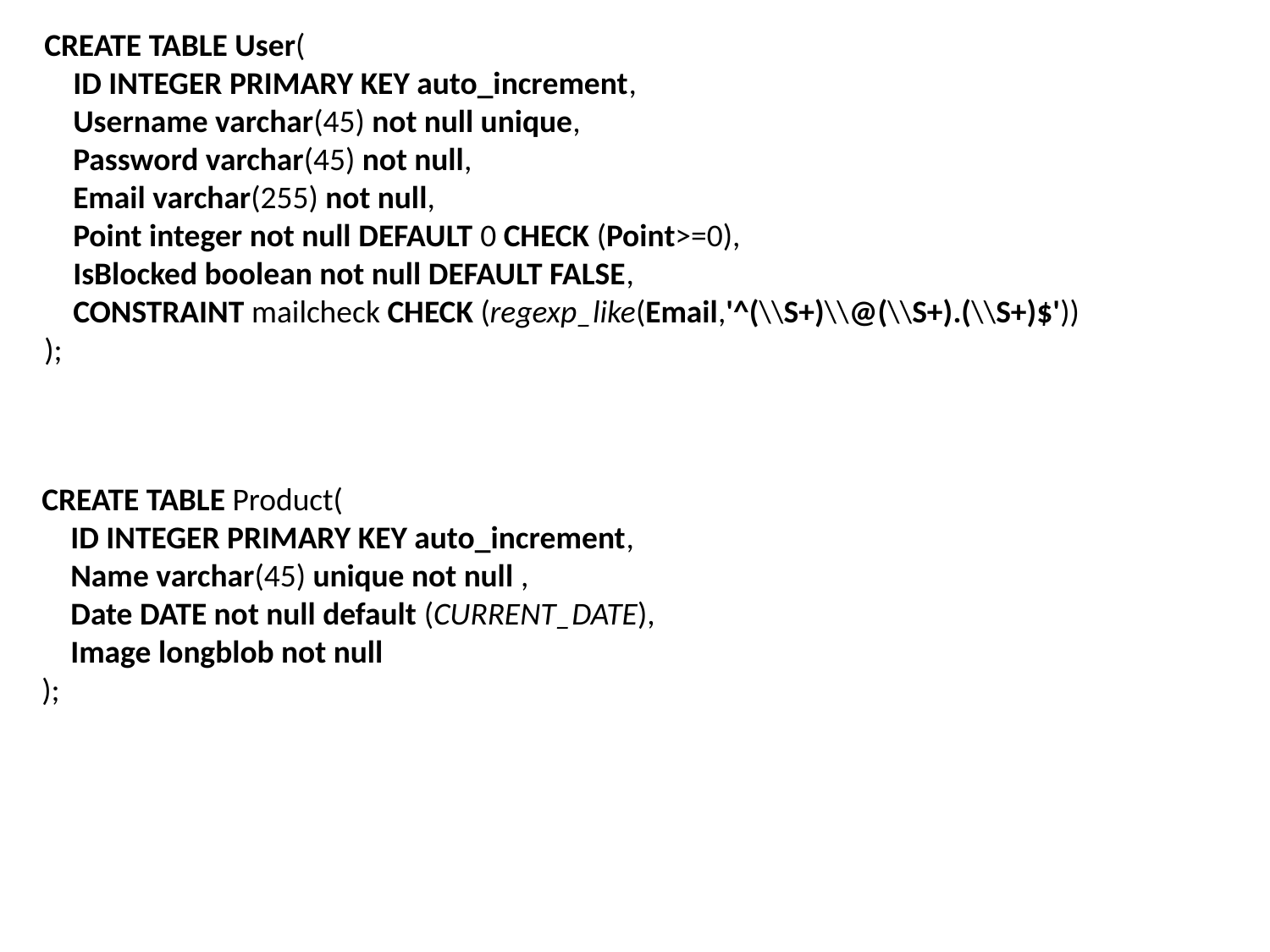

CREATE TABLE User(
    ID INTEGER PRIMARY KEY auto_increment,
    Username varchar(45) not null unique,
    Password varchar(45) not null,
    Email varchar(255) not null,
    Point integer not null DEFAULT 0 CHECK (Point>=0),
    IsBlocked boolean not null DEFAULT FALSE,
    CONSTRAINT mailcheck CHECK (regexp_like(Email,'^(\\S+)\\@(\\S+).(\\S+)$'))
);
CREATE TABLE Product(
    ID INTEGER PRIMARY KEY auto_increment,
    Name varchar(45) unique not null ,
    Date DATE not null default (CURRENT_DATE),
    Image longblob not null
);